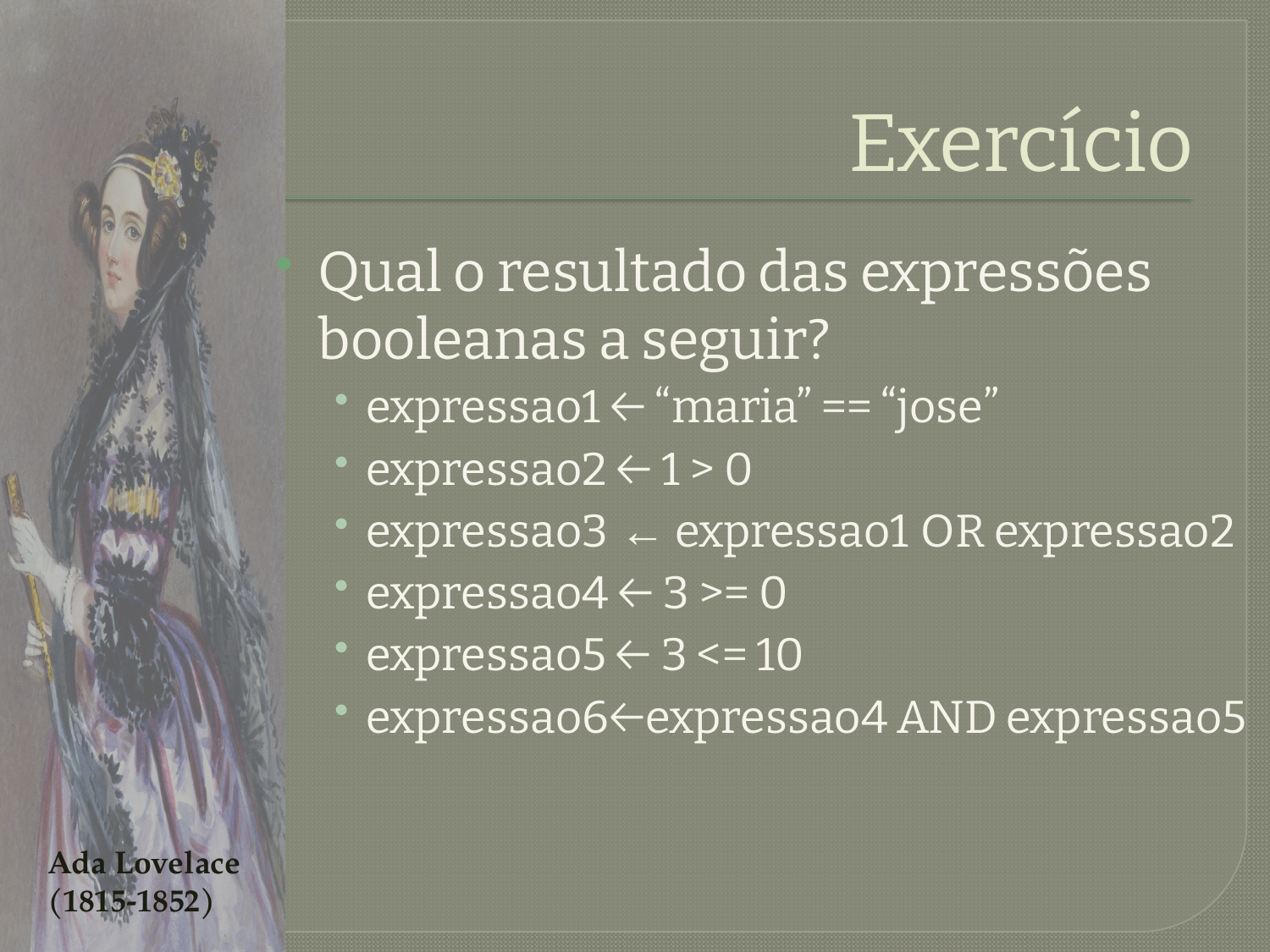

# Exercício
Qual o resultado das expressões booleanas a seguir?
expressao1 ← “maria” == “jose”
expressao2 ← 1 > 0
expressao3 ← expressao1 OR expressao2
expressao4 ← 3 >= 0
expressao5 ← 3 <= 10
expressao6←expressao4 AND expressao5